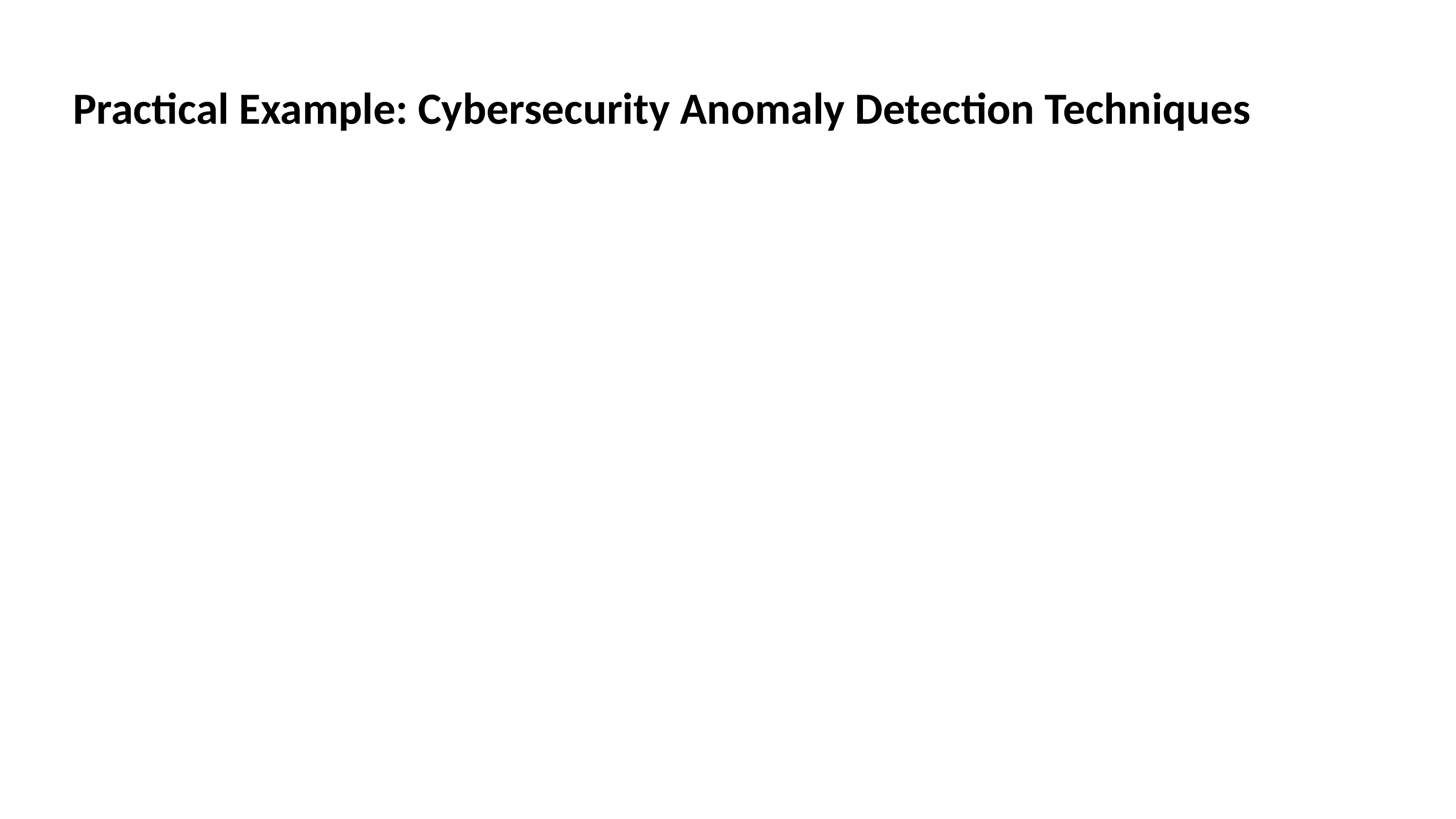

# Practical Example: Cybersecurity Anomaly Detection Techniques